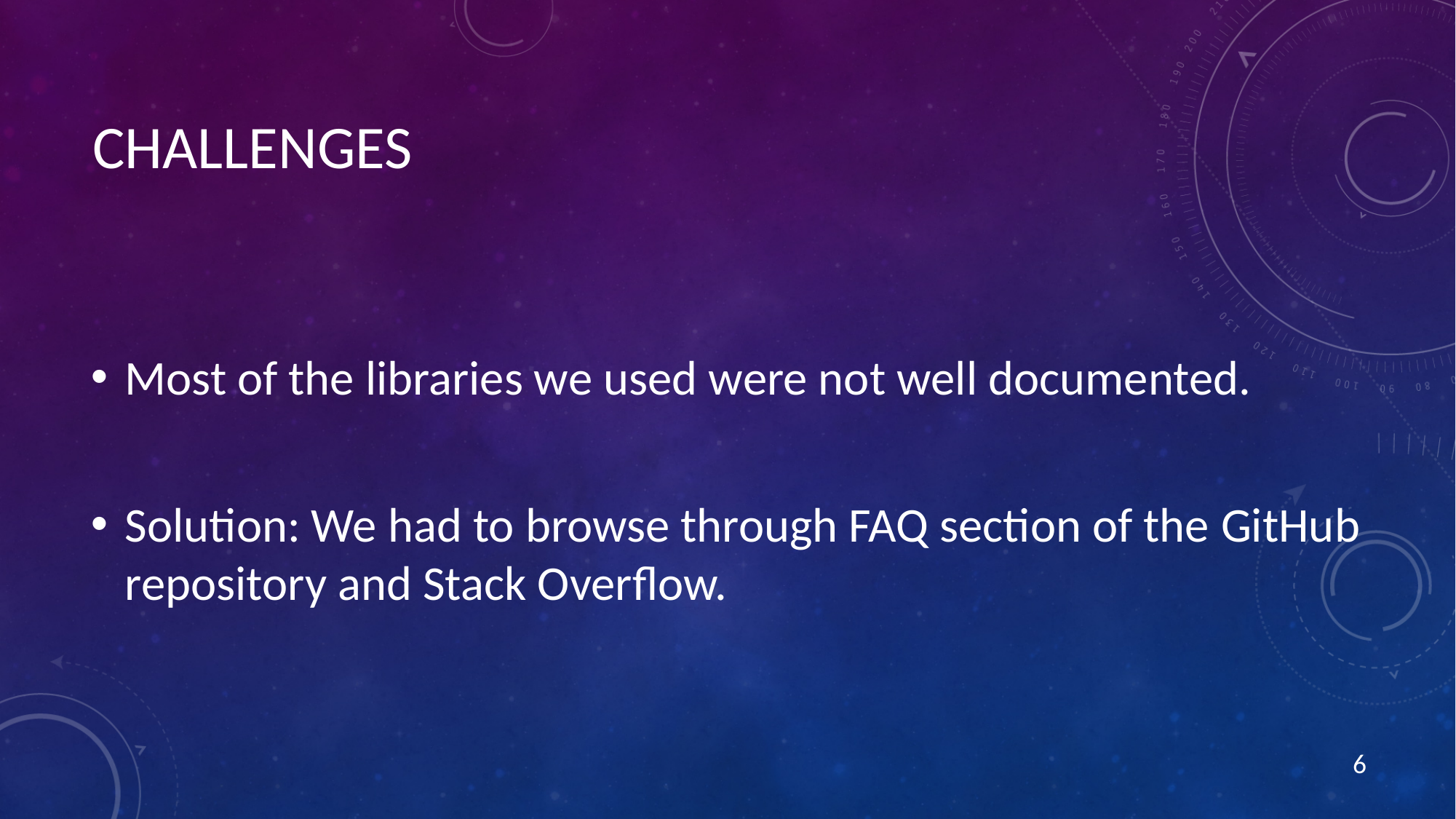

# Challenges
Most of the libraries we used were not well documented.

Solution: We had to browse through FAQ section of the GitHub repository and Stack Overflow.
6